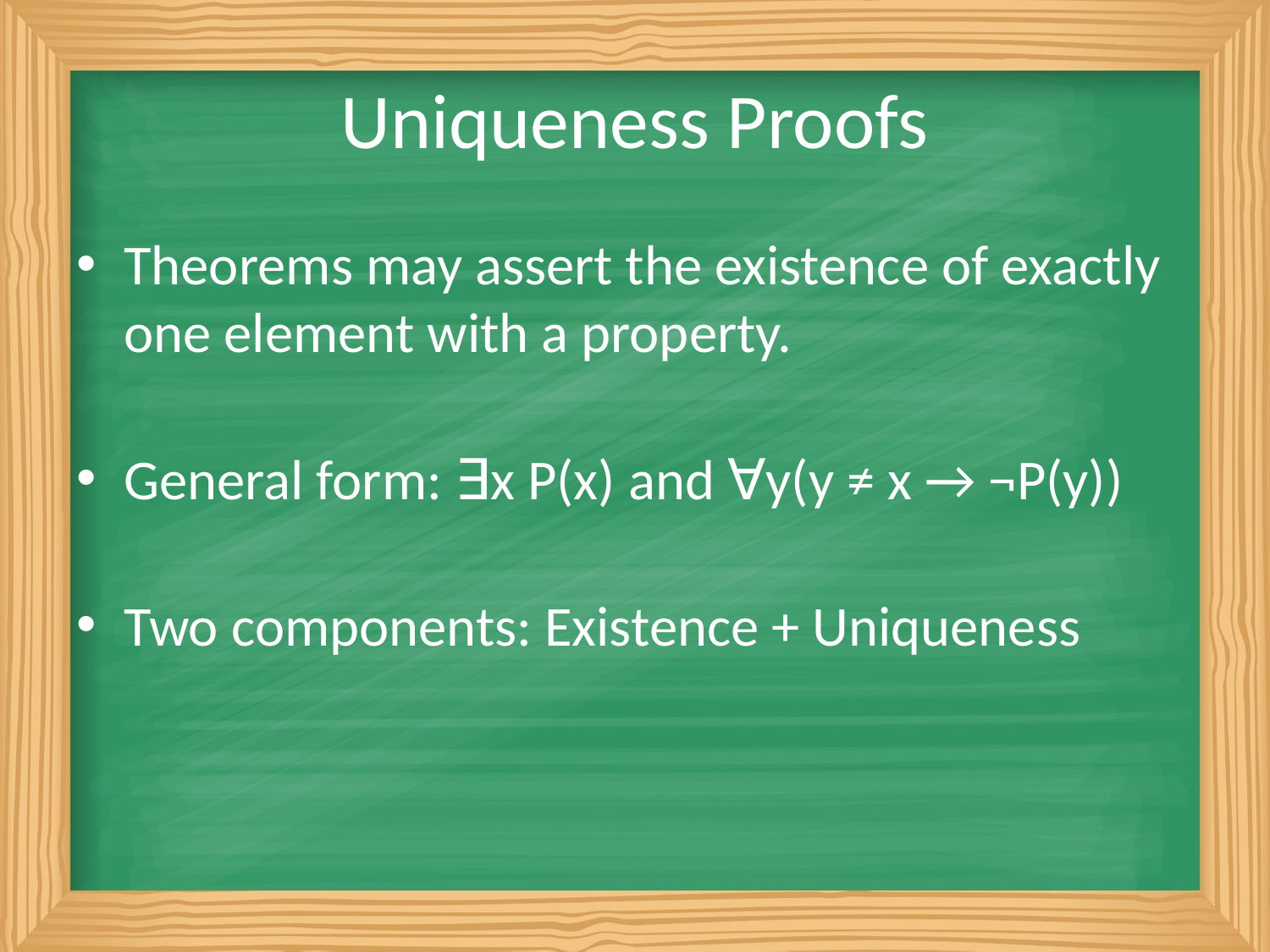

# Uniqueness Proofs
Theorems may assert the existence of exactly one element with a property.
General form: ∃x P(x) and ∀y(y ≠ x → ¬P(y))
Two components: Existence + Uniqueness